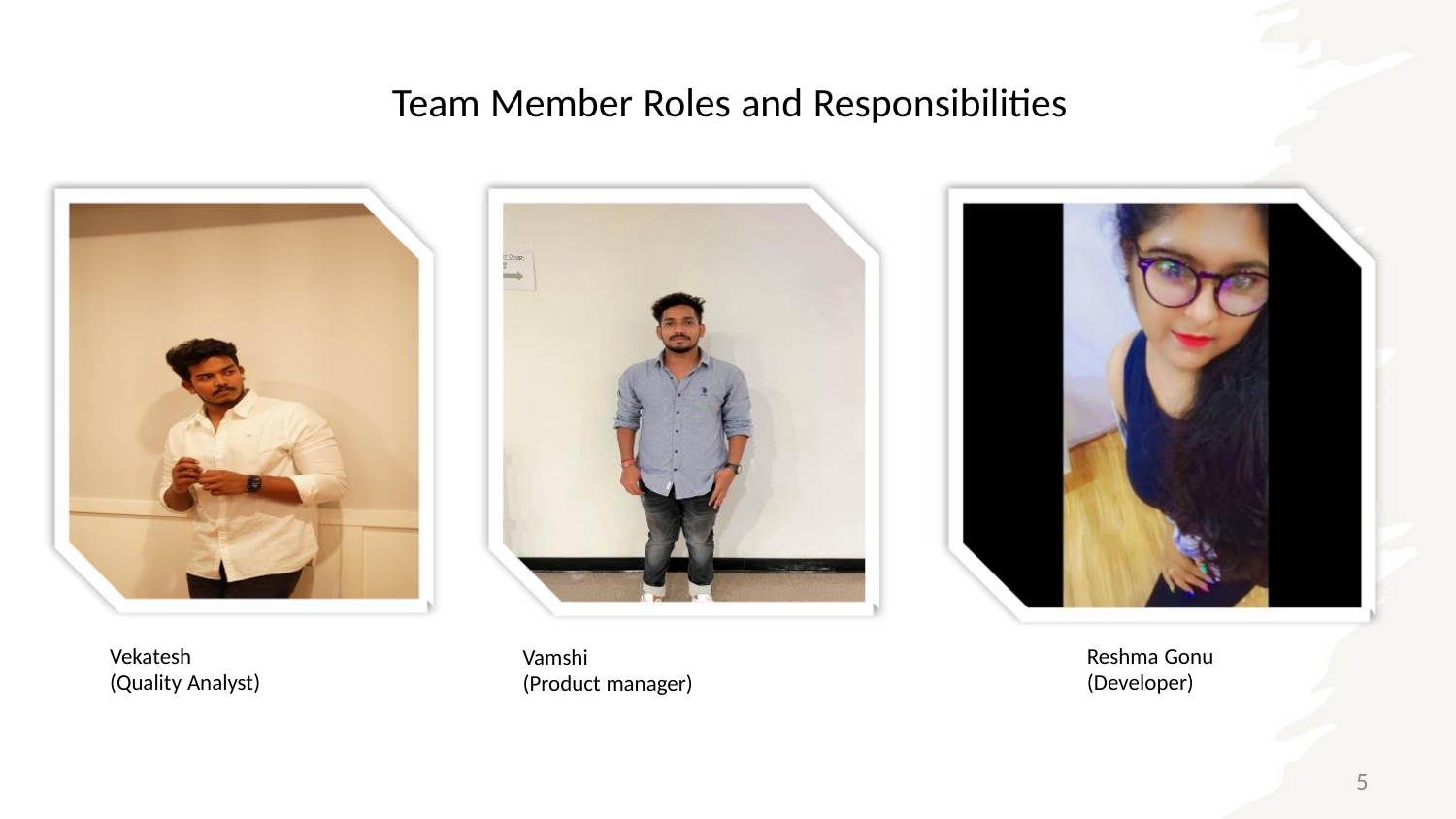

Team Member Roles and Responsibilities
Reshma Gonu
(Developer)
Vekatesh
(Quality Analyst)
Vamshi
(Product manager)
5